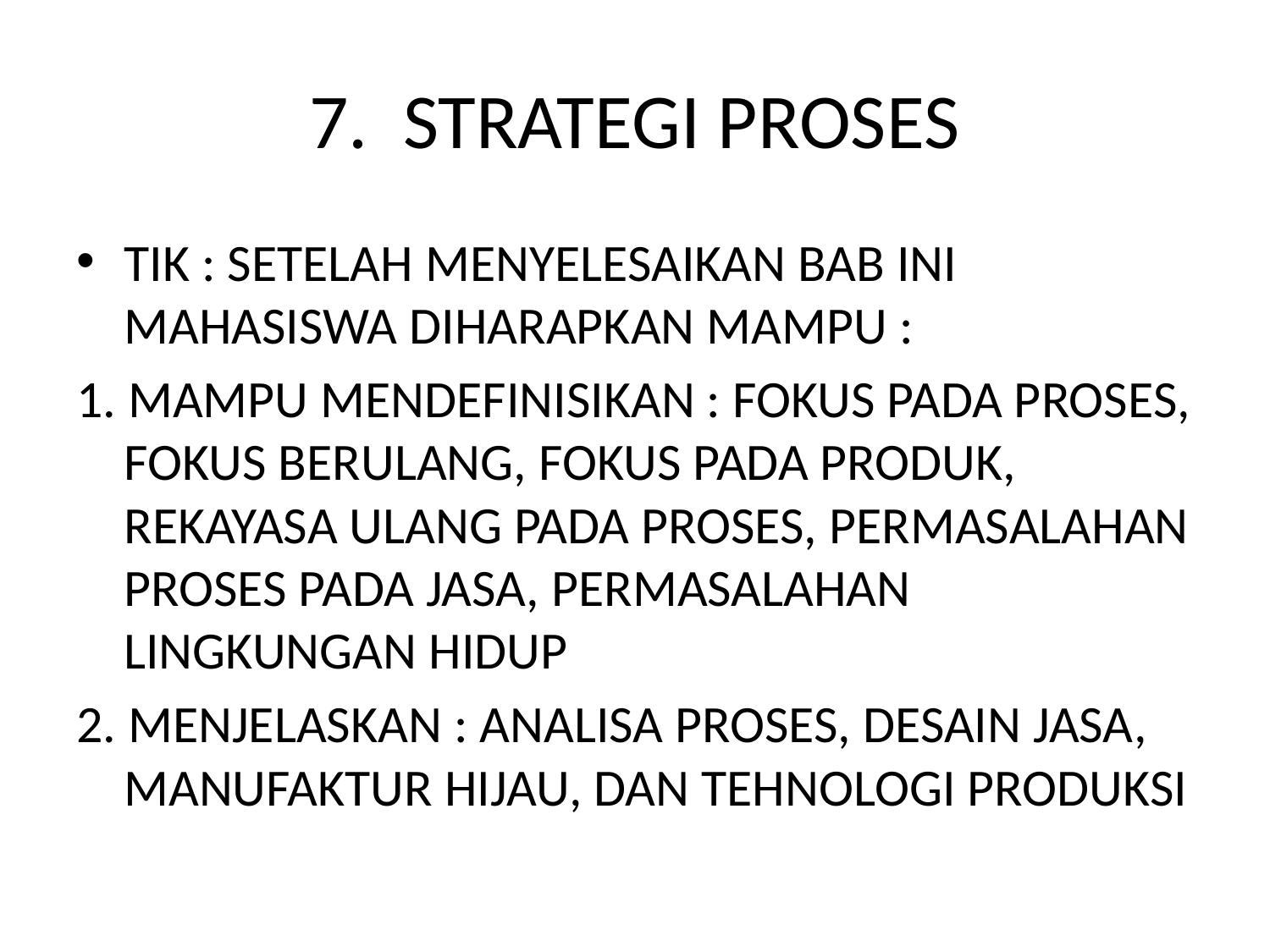

# 7.  STRATEGI PROSES
TIK : SETELAH MENYELESAIKAN BAB INI MAHASISWA DIHARAPKAN MAMPU :
1. MAMPU MENDEFINISIKAN : FOKUS PADA PROSES, FOKUS BERULANG, FOKUS PADA PRODUK, REKAYASA ULANG PADA PROSES, PERMASALAHAN PROSES PADA JASA, PERMASALAHAN LINGKUNGAN HIDUP
2. MENJELASKAN : ANALISA PROSES, DESAIN JASA, MANUFAKTUR HIJAU, DAN TEHNOLOGI PRODUKSI